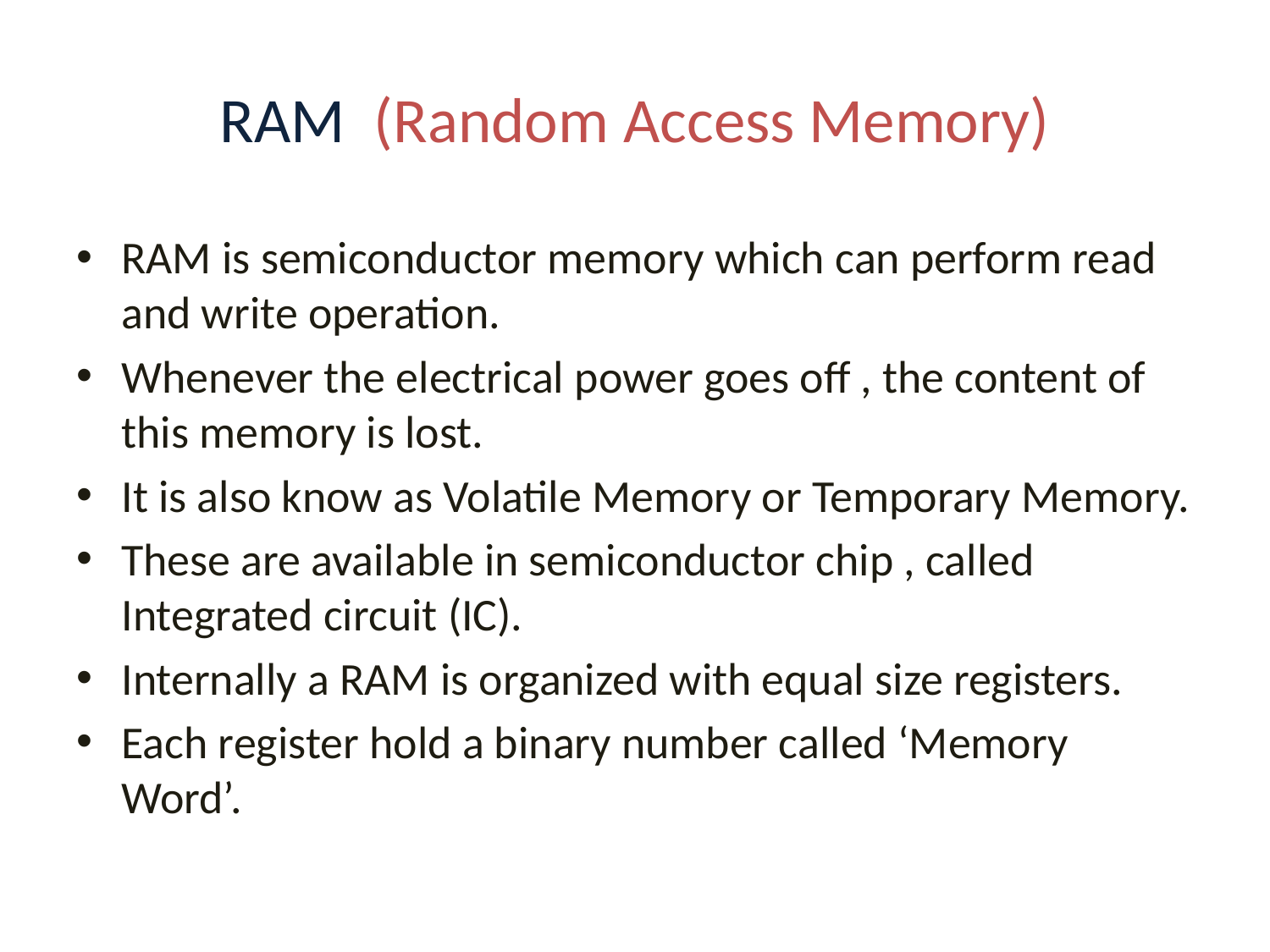

# RAM  (Random Access Memory)
RAM is semiconductor memory which can perform read and write operation.
Whenever the electrical power goes off , the content of this memory is lost.
It is also know as Volatile Memory or Temporary Memory.
These are available in semiconductor chip , called Integrated circuit (IC).
Internally a RAM is organized with equal size registers.
Each register hold a binary number called ‘Memory Word’.